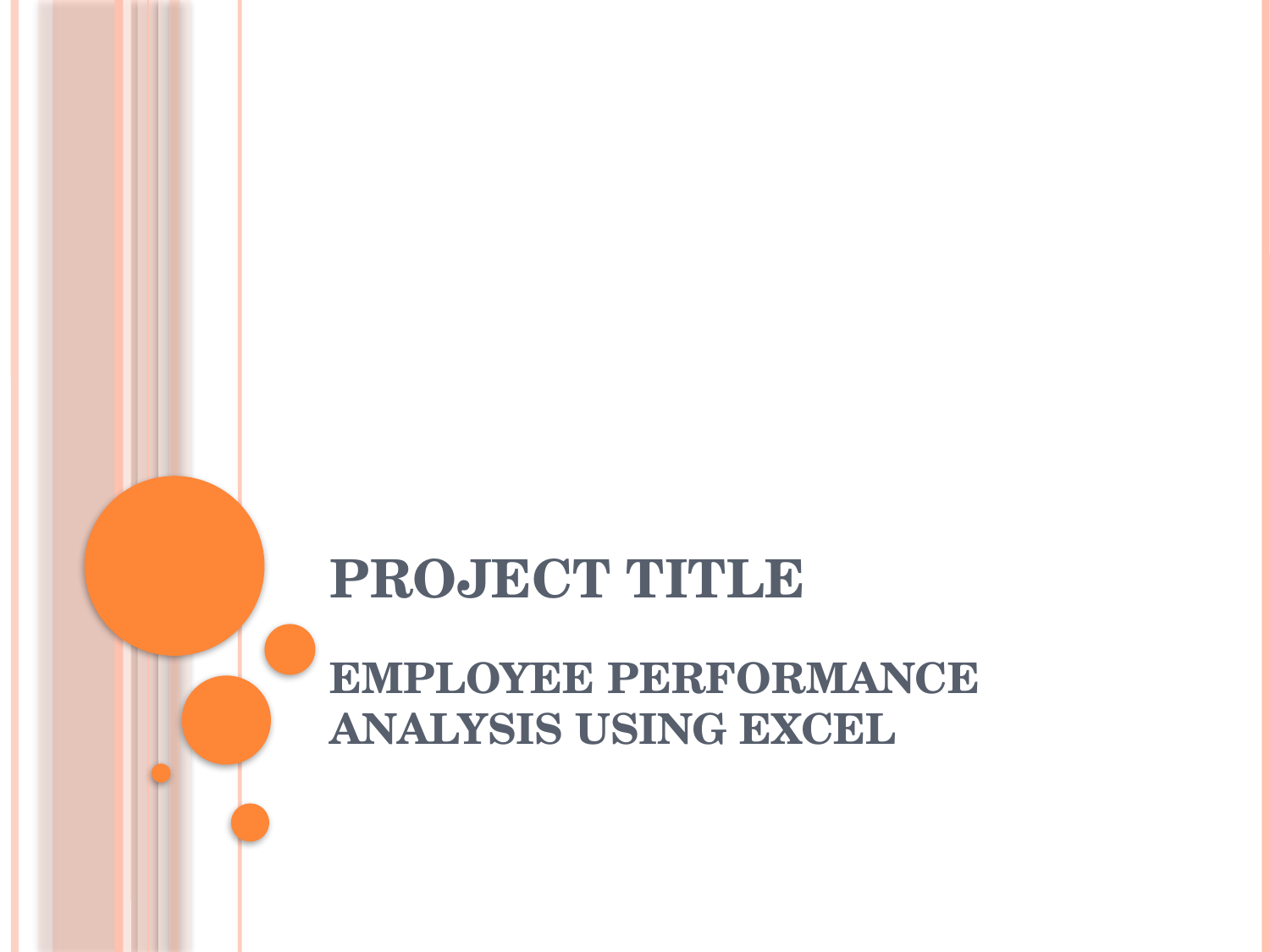

# Project title
EMPLOYEE PERFORMANCE ANALYSIS USING EXCEL